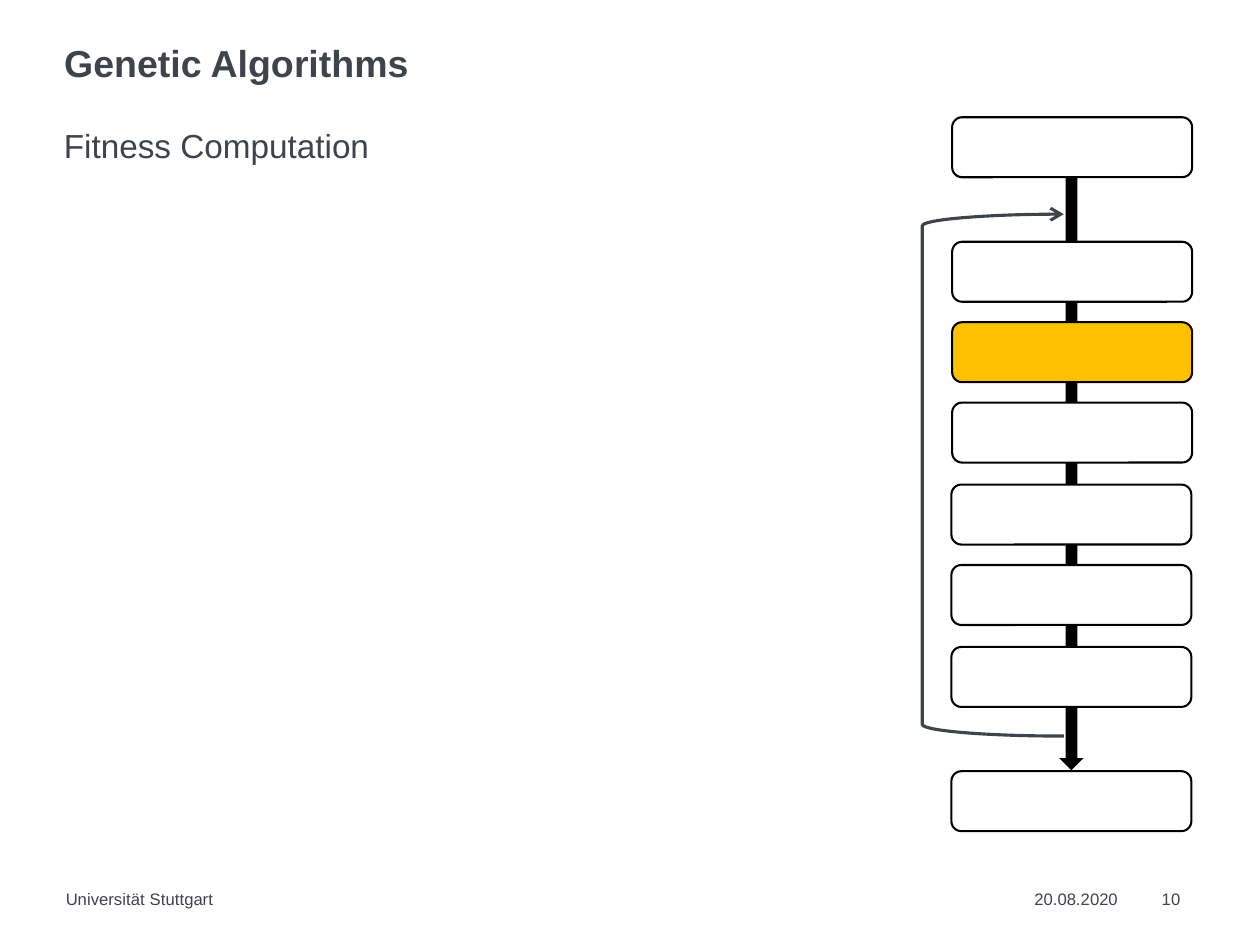

# Genetic Algorithms

Fitness Computation

Universität Stuttgart
20.08.2020
10